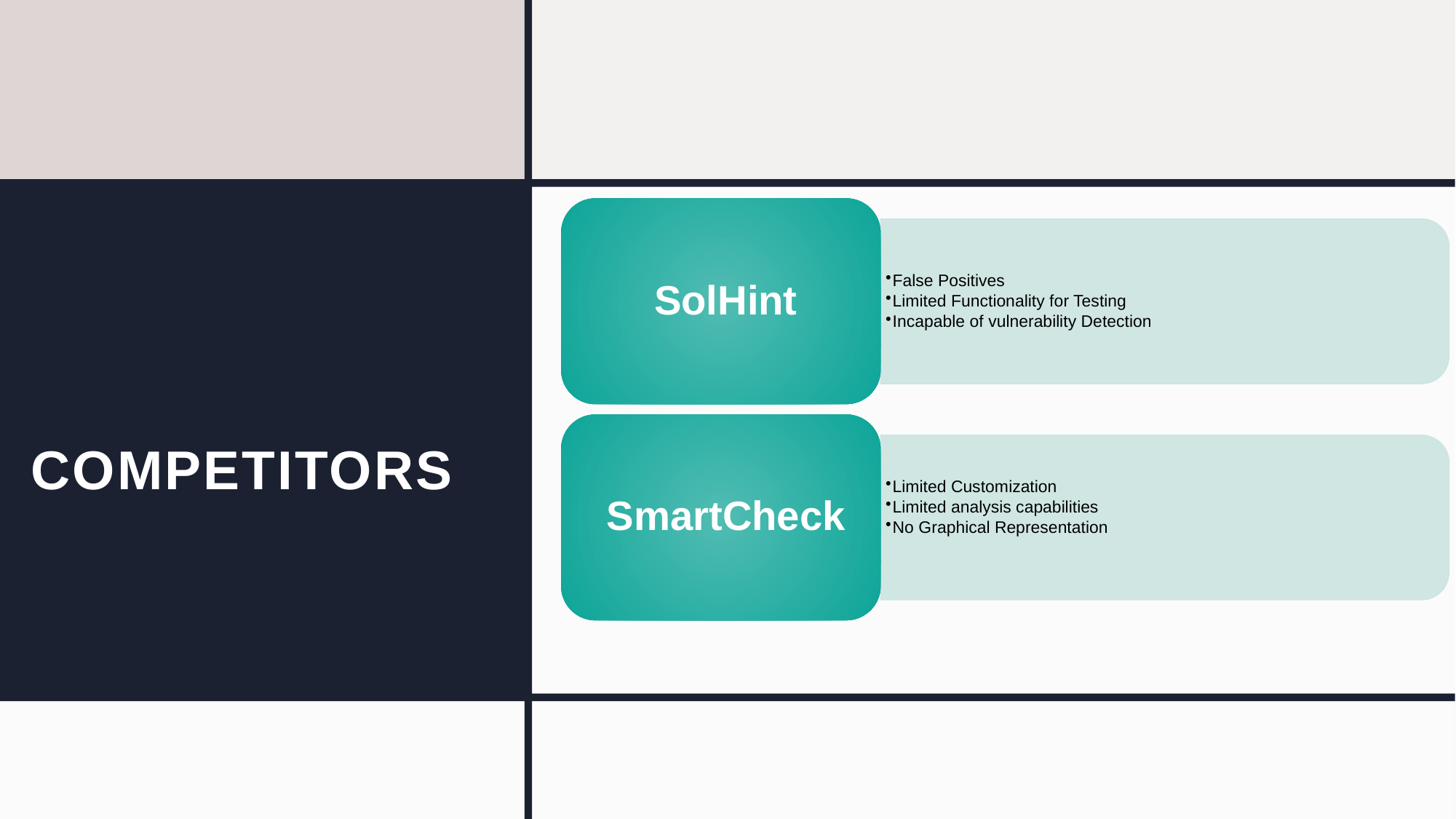

False Positives
Limited Functionality for Testing
Incapable of vulnerability Detection
SolHint
Limited Customization
Limited analysis capabilities
No Graphical Representation

SmartCheck
# COMPETITORS